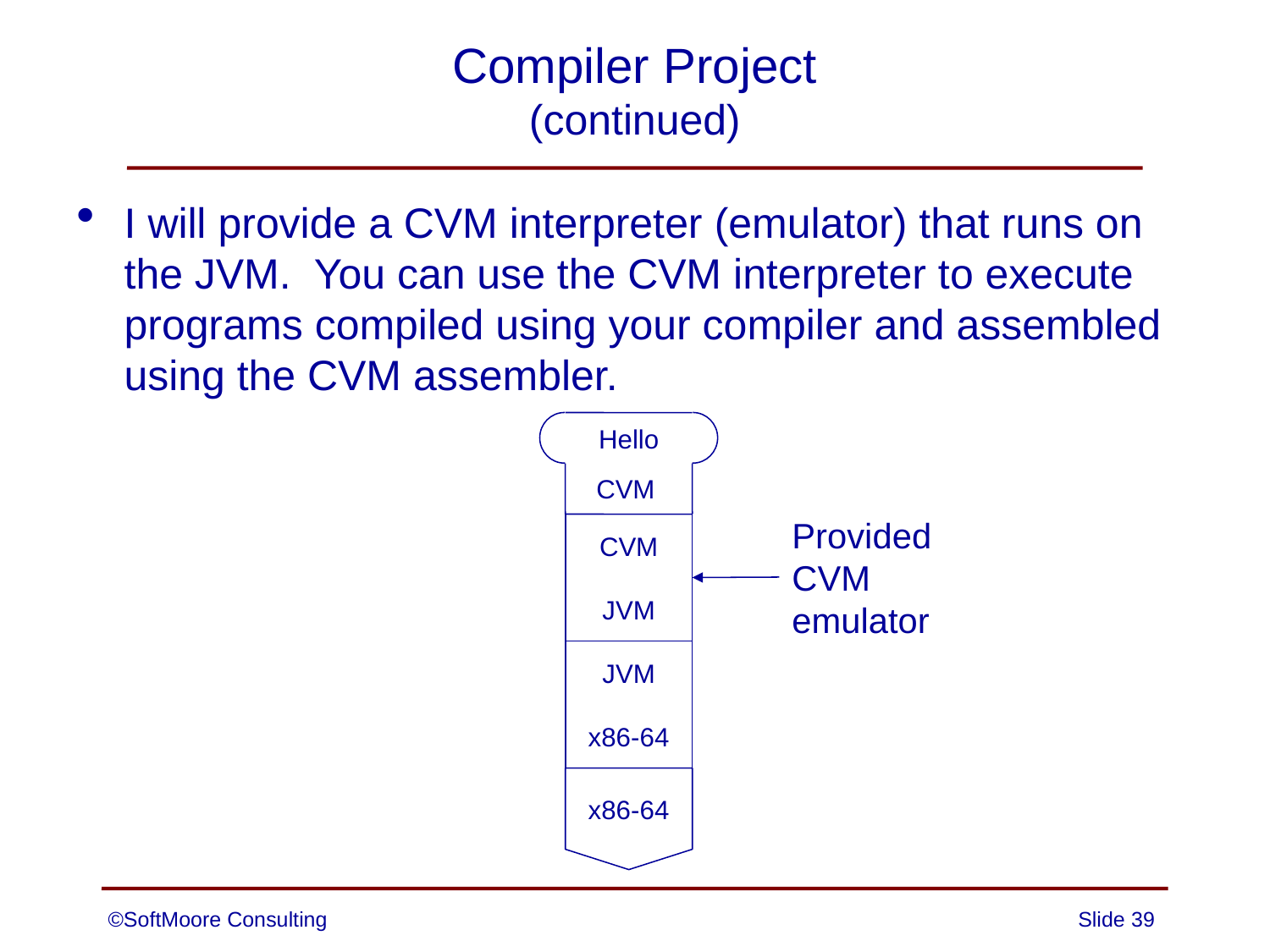

# Compiler Project (continued)
I will provide a CVM interpreter (emulator) that runs on the JVM.  You can use the CVM interpreter to execute programs compiled using your compiler and assembled using the CVM assembler.

Hello
CVM
Provided
CVM
emulator
CVM

JVM
JVM

x86-64
x86-64
©SoftMoore Consulting
Slide 39